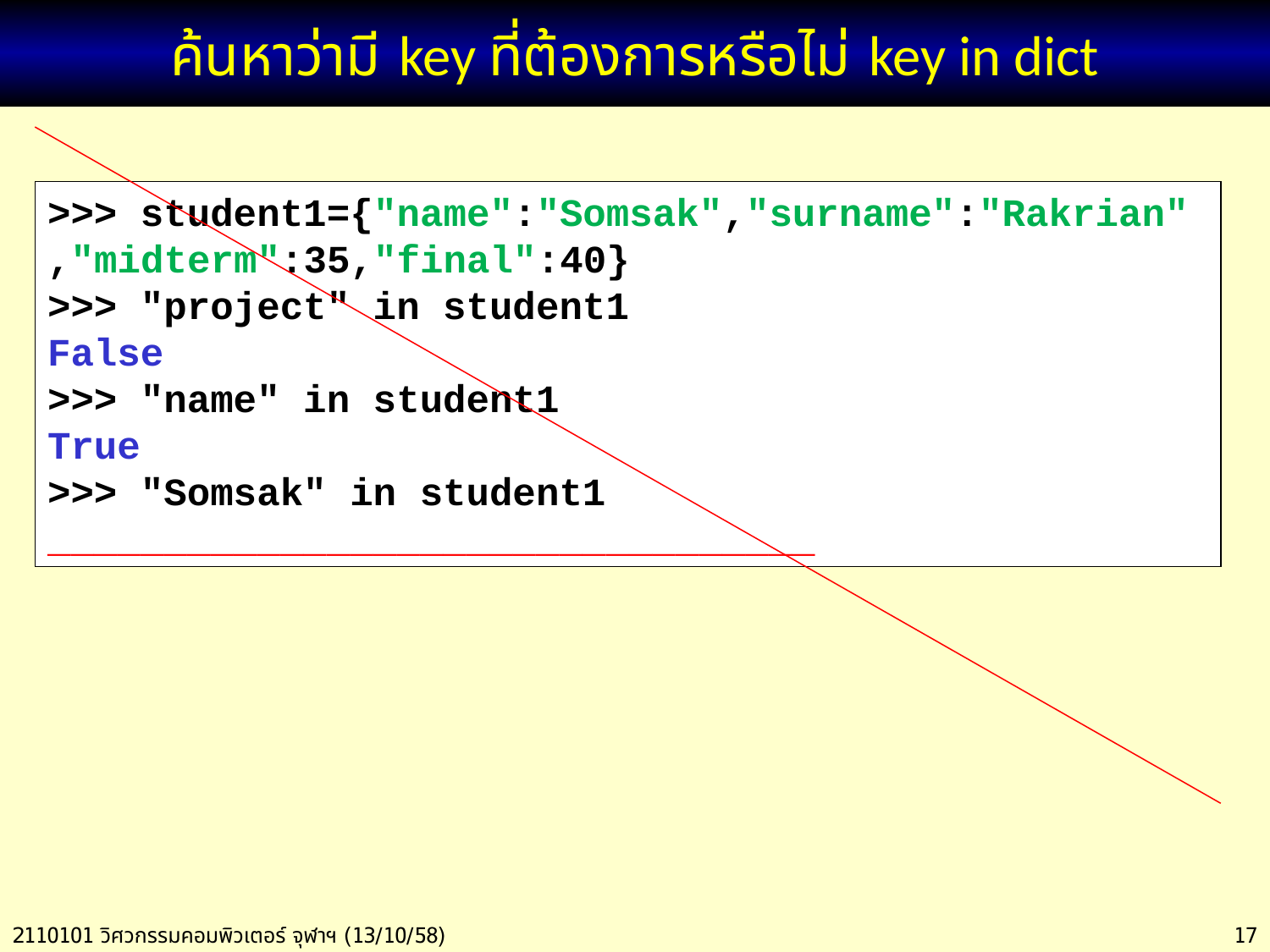

# ค้นหาว่ามี key ที่ต้องการหรือไม่ key in dict
>>> student1={"name":"Somsak","surname":"Rakrian" ,"midterm":35,"final":40}
>>> "project" in student1
False
>>> "name" in student1
True
>>> "Somsak" in student1
_________________________________